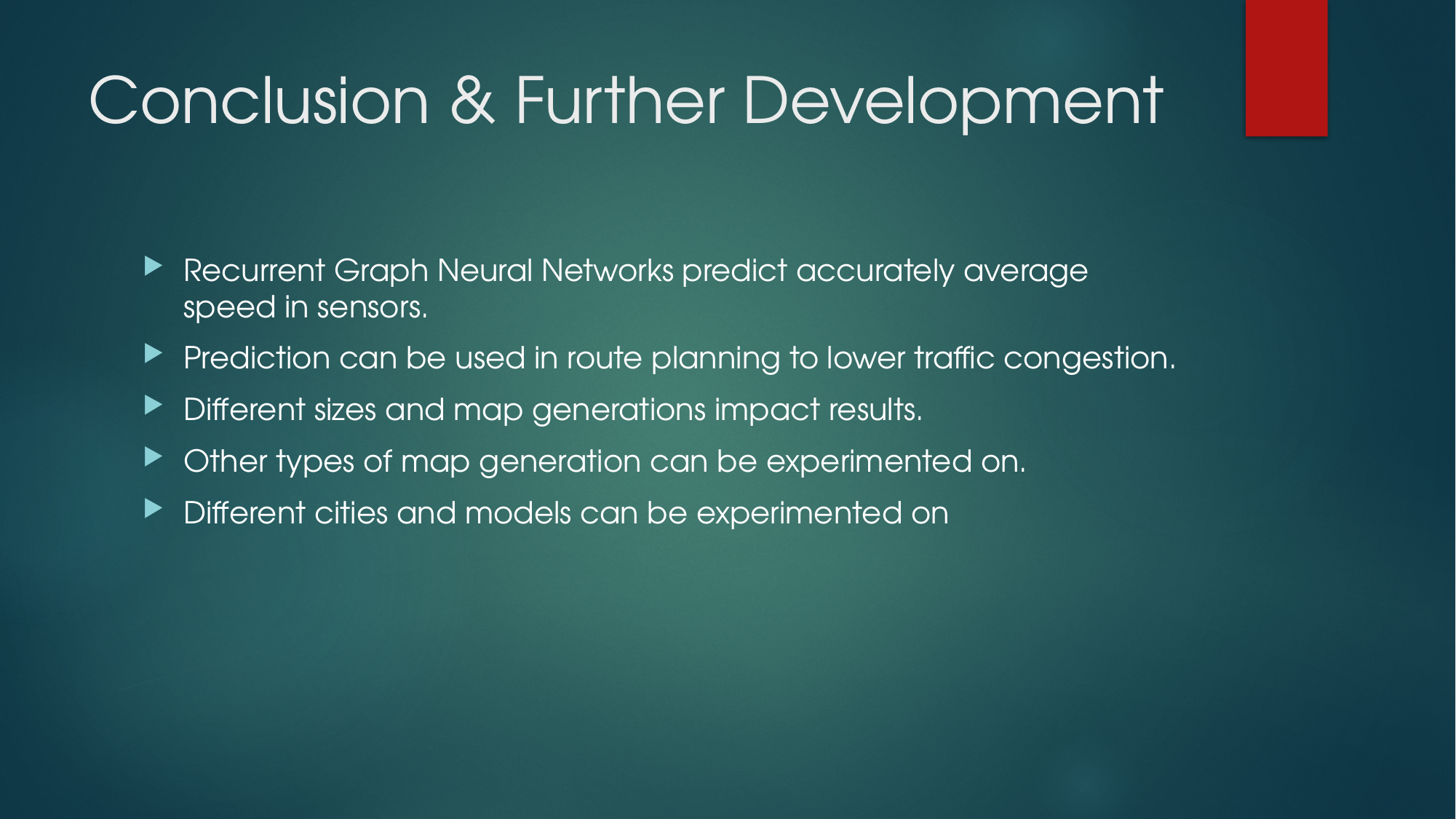

# Conclusion & Further Development
Recurrent Graph Neural Networks predict accurately average speed in sensors.
Prediction can be used in route planning to lower traffic congestion.
Different sizes and map generations impact results.
Other types of map generation can be experimented on.
Different cities and models can be experimented on